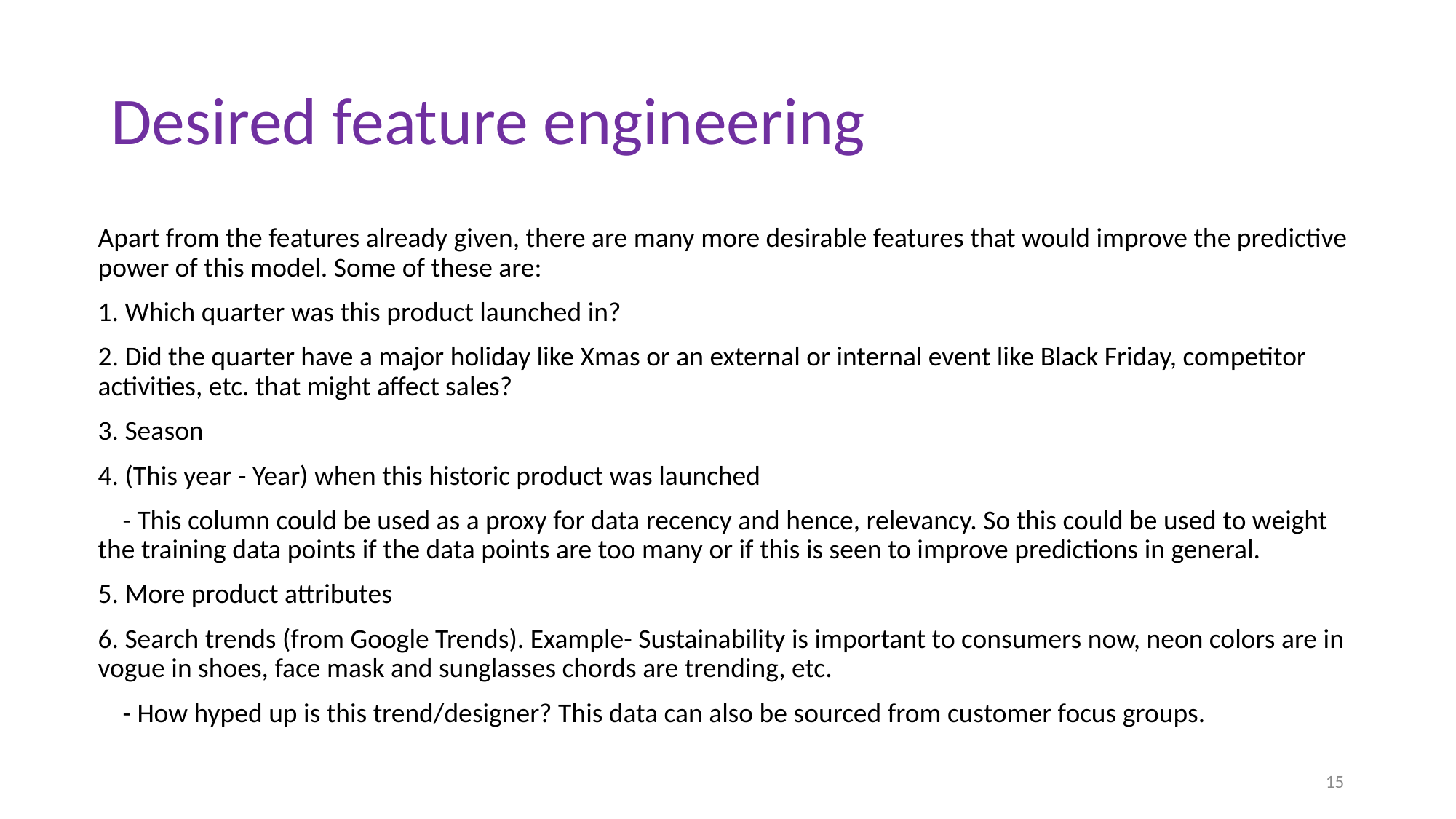

# Desired feature engineering
Apart from the features already given, there are many more desirable features that would improve the predictive power of this model. Some of these are:
1. Which quarter was this product launched in?
2. Did the quarter have a major holiday like Xmas or an external or internal event like Black Friday, competitor activities, etc. that might affect sales?
3. Season
4. (This year - Year) when this historic product was launched
    - This column could be used as a proxy for data recency and hence, relevancy. So this could be used to weight the training data points if the data points are too many or if this is seen to improve predictions in general.
5. More product attributes
6. Search trends (from Google Trends). Example- Sustainability is important to consumers now, neon colors are in vogue in shoes, face mask and sunglasses chords are trending, etc.
    - How hyped up is this trend/designer? This data can also be sourced from customer focus groups.
15